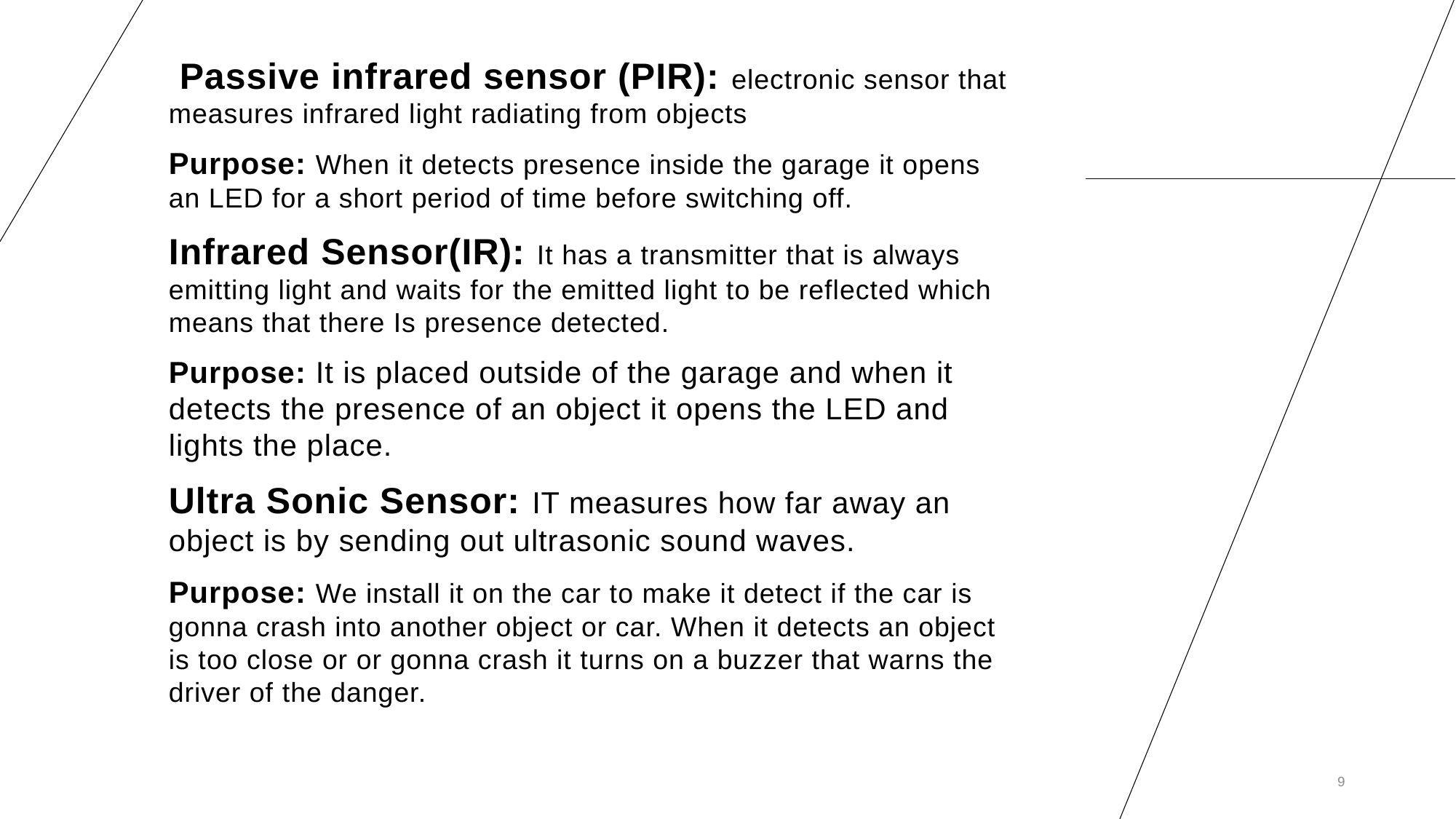

Passive infrared sensor (PIR): electronic sensor that measures infrared light radiating from objects
Purpose: When it detects presence inside the garage it opens an LED for a short period of time before switching off.
Infrared Sensor(IR): It has a transmitter that is always emitting light and waits for the emitted light to be reflected which means that there Is presence detected.
Purpose: It is placed outside of the garage and when it detects the presence of an object it opens the LED and lights the place.
Ultra Sonic Sensor: IT measures how far away an object is by sending out ultrasonic sound waves.
Purpose: We install it on the car to make it detect if the car is gonna crash into another object or car. When it detects an object is too close or or gonna crash it turns on a buzzer that warns the driver of the danger.

9